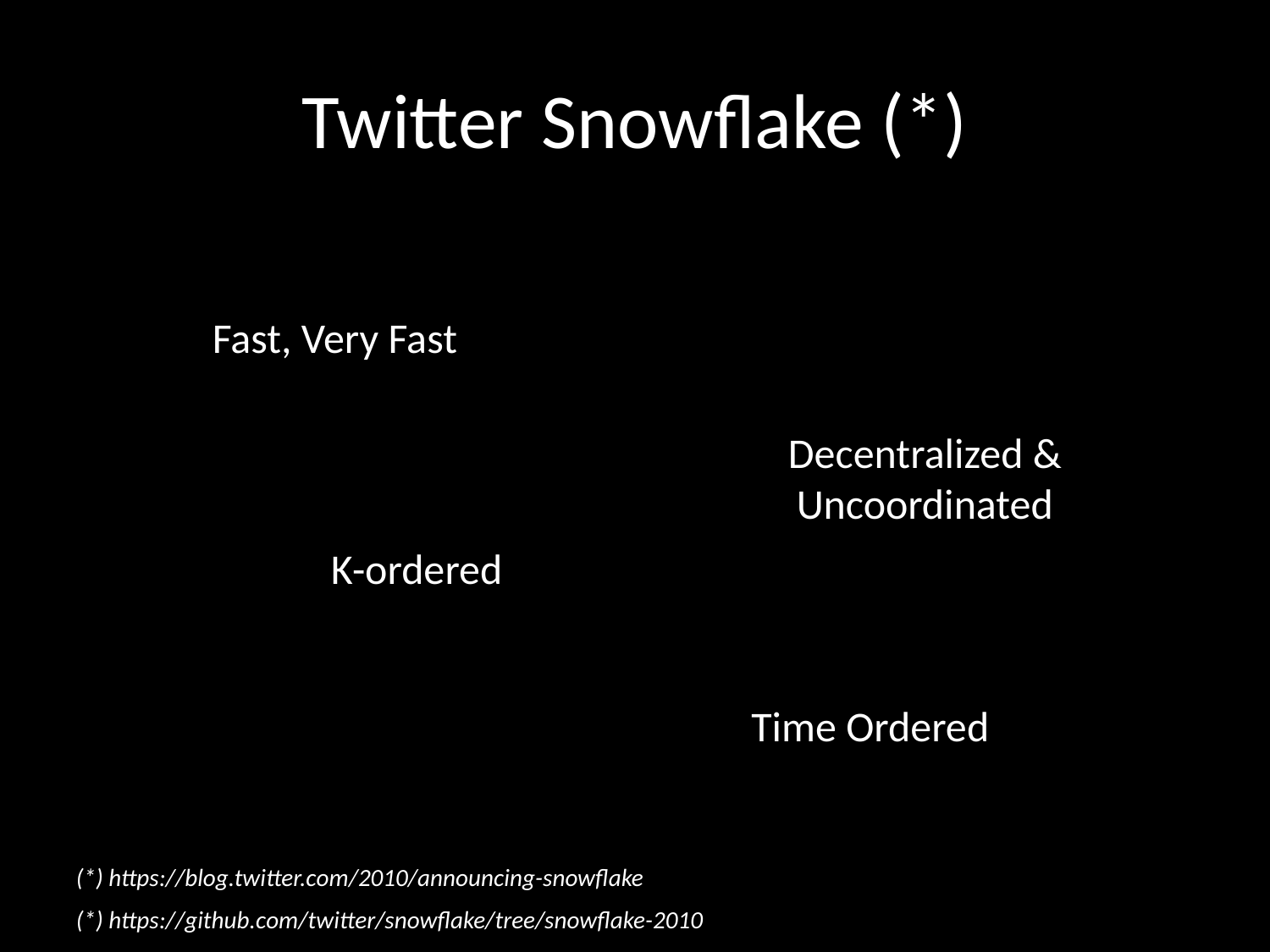

# Twitter Snowflake (*)

Fast, Very Fast
Decentralized &
Uncoordinated
K-ordered
Time Ordered
(*) https://blog.twitter.com/2010/announcing-snowflake
(*) https://github.com/twitter/snowflake/tree/snowflake-2010